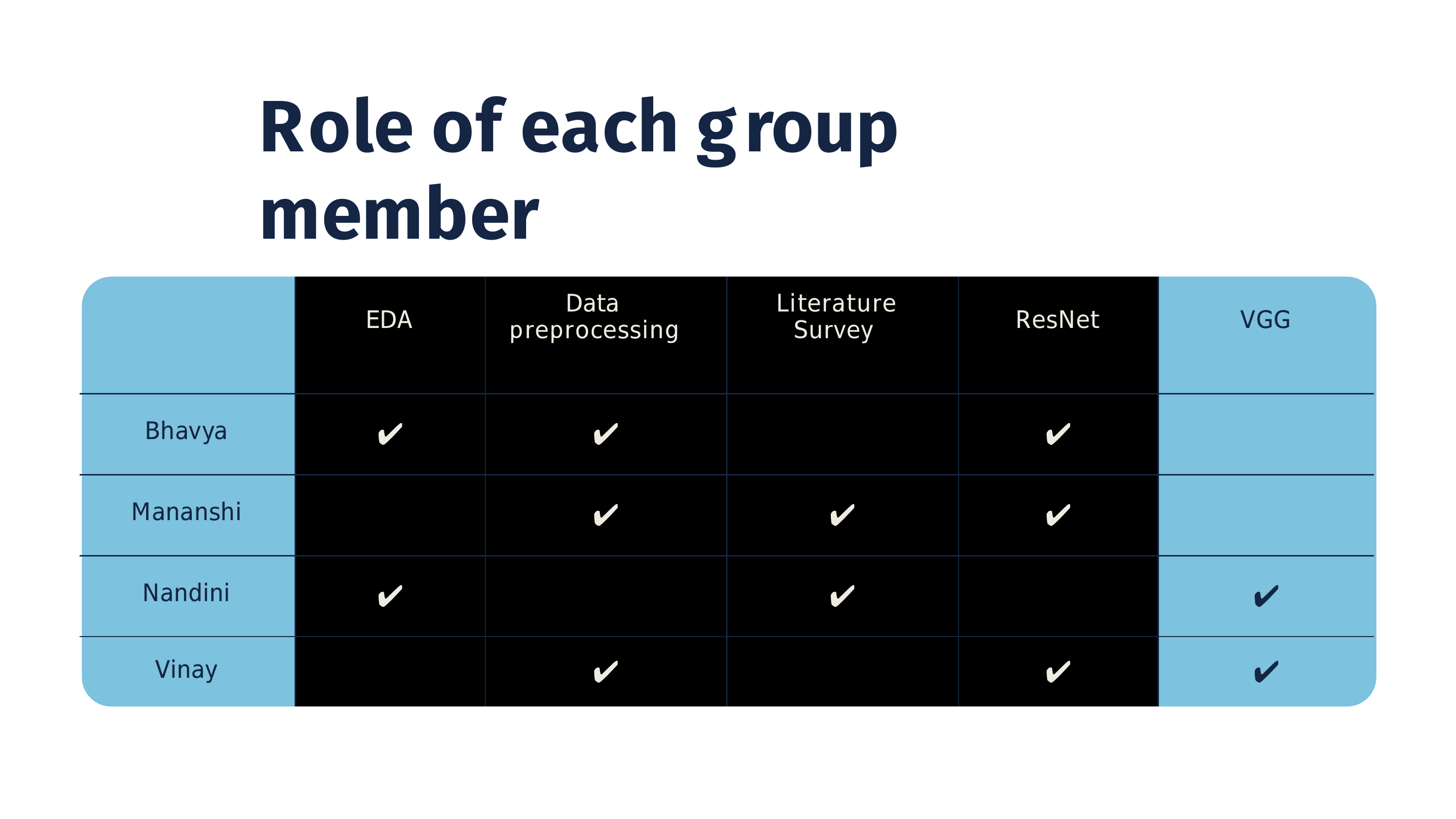

# Role of each group member
|  | EDA | Data preprocessing | Literature Survey | ResNet | VGG |
| --- | --- | --- | --- | --- | --- |
| Bhavya | ✔ | ✔ |  | ✔ |  |
| Mananshi |  | ✔ | ✔ | ✔ |  |
| Nandini | ✔ |  | ✔ |  | ✔ |
| Vinay |  | ✔ |  | ✔ | ✔ |